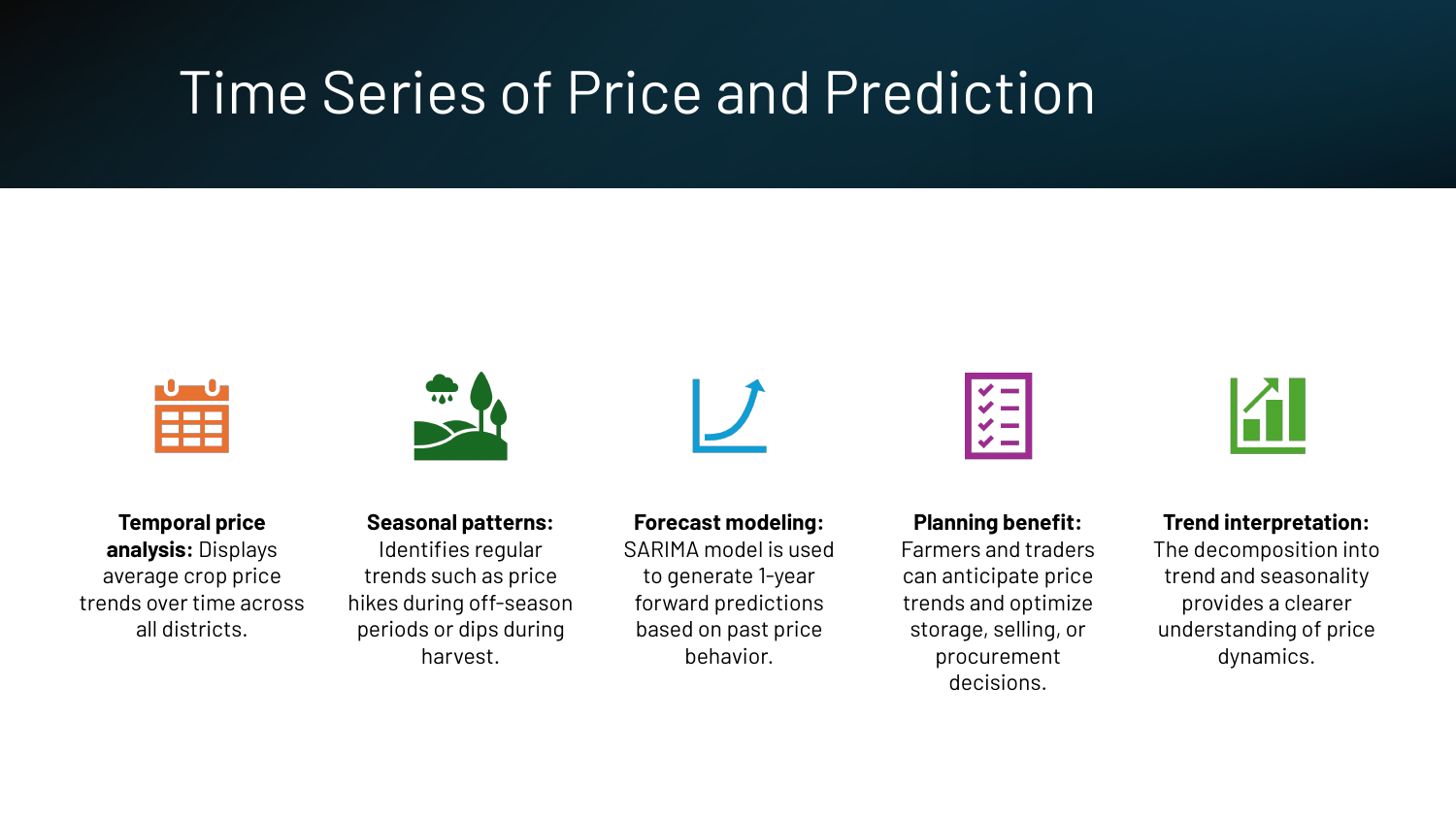

# Time Series of Price and Prediction
Temporal price analysis: Displays average crop price trends over time across all districts.
Seasonal patterns: Identifies regular trends such as price hikes during off-season periods or dips during harvest.
Forecast modeling: SARIMA model is used to generate 1-year forward predictions based on past price behavior.
Planning benefit: Farmers and traders can anticipate price trends and optimize storage, selling, or procurement decisions.
Trend interpretation: The decomposition into trend and seasonality provides a clearer understanding of price dynamics.